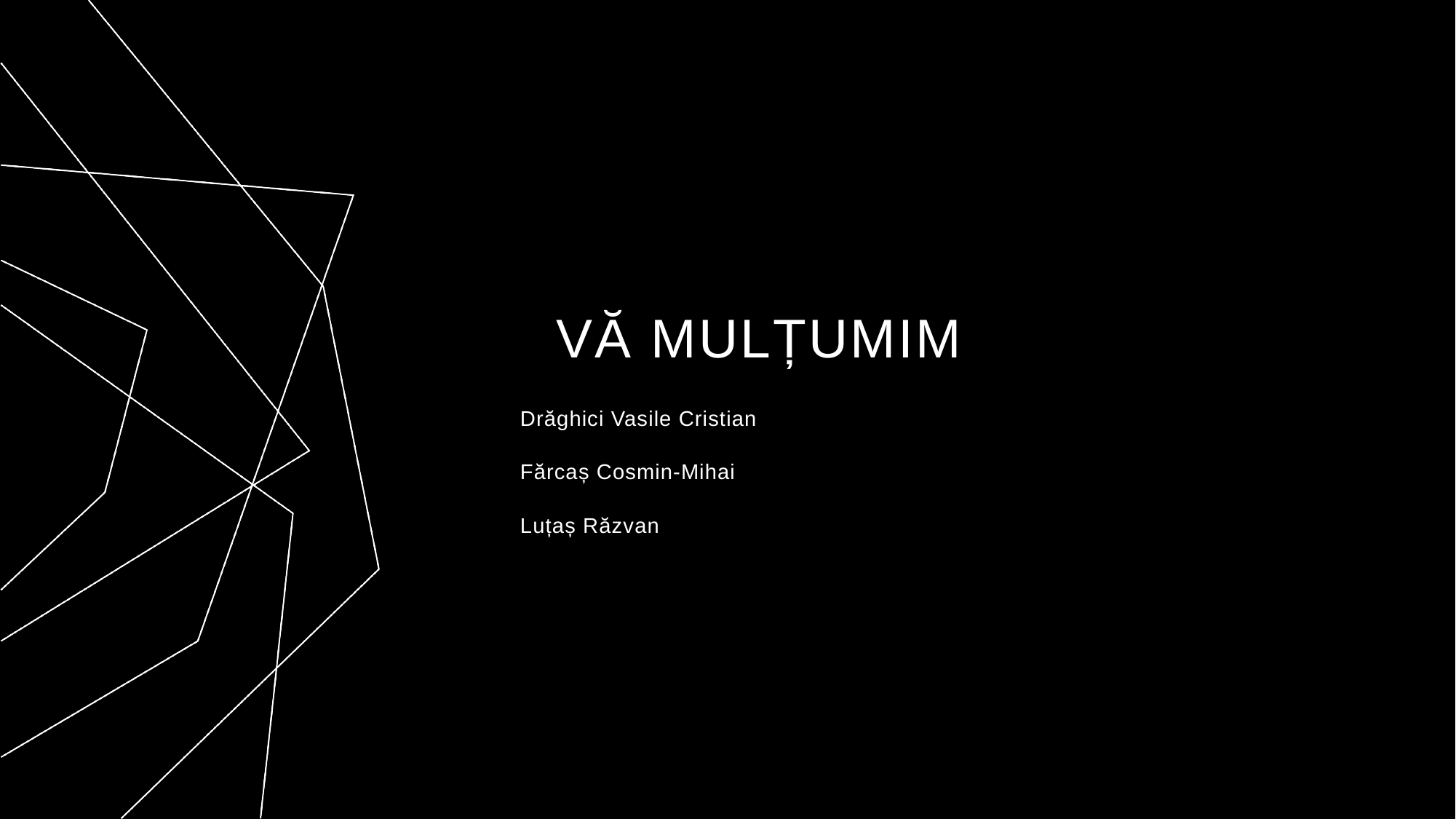

# Vă mulțumim
Drăghici Vasile Cristian
Fărcaș Cosmin-Mihai
Luțaș Răzvan